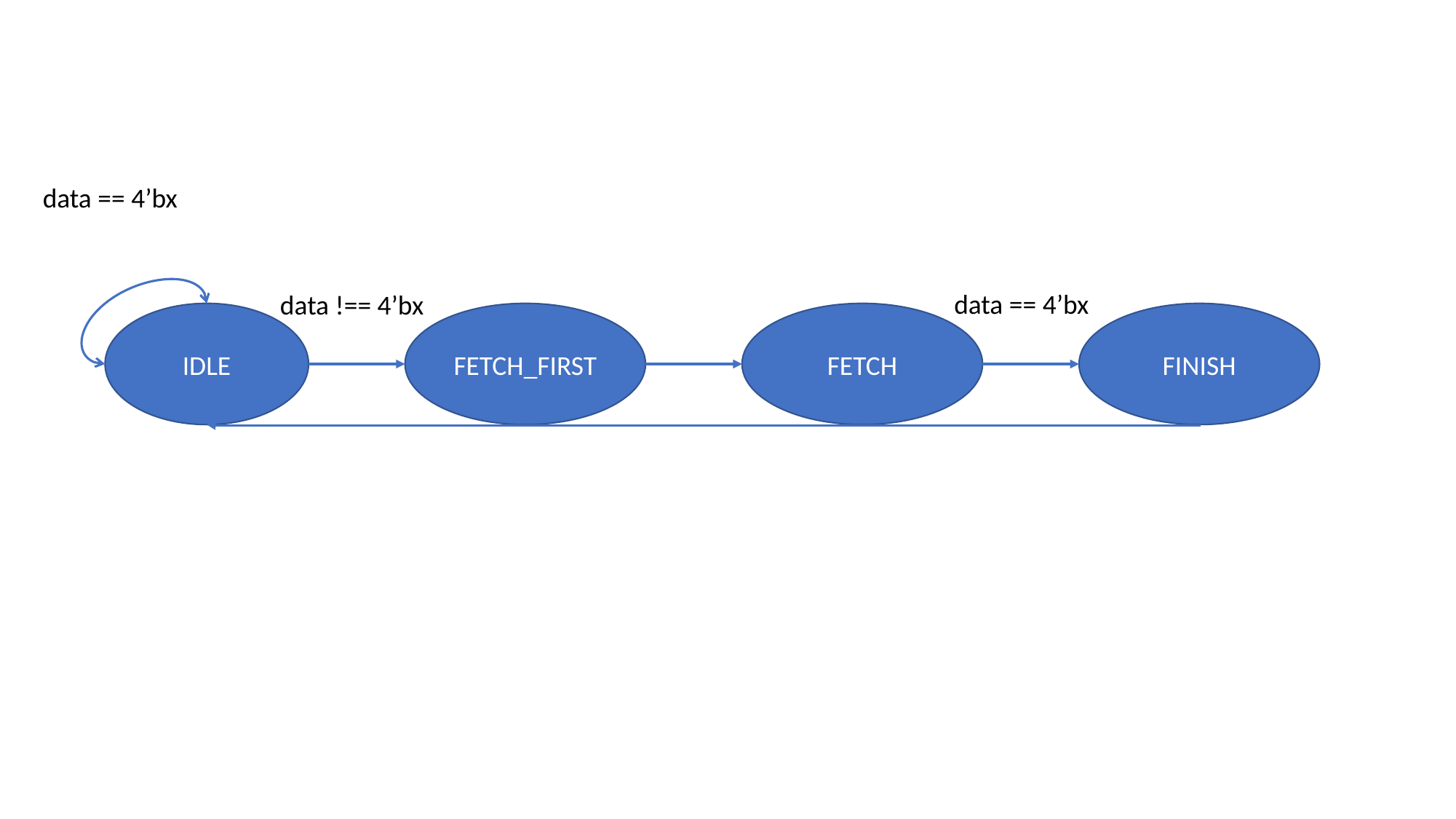

data == 4’bx
data == 4’bx
data !== 4’bx
IDLE
FETCH_FIRST
FETCH
FINISH